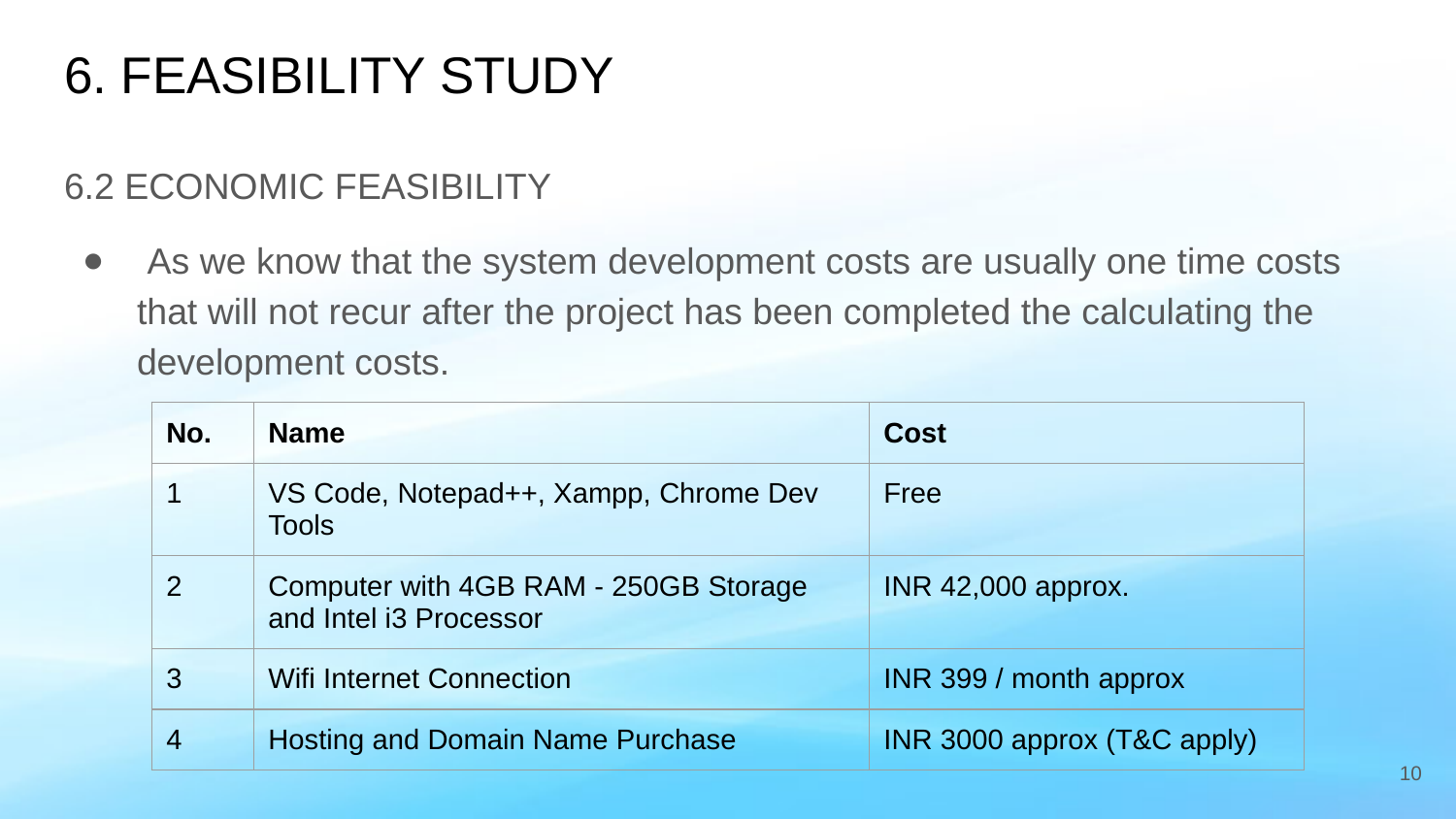

# 6. FEASIBILITY STUDY
6.2 ECONOMIC FEASIBILITY
 As we know that the system development costs are usually one time costs that will not recur after the project has been completed the calculating the development costs.
| No. | Name | Cost |
| --- | --- | --- |
| 1 | VS Code, Notepad++, Xampp, Chrome Dev Tools | Free |
| 2 | Computer with 4GB RAM - 250GB Storage and Intel i3 Processor | INR 42,000 approx. |
| 3 | Wifi Internet Connection | INR 399 / month approx |
| 4 | Hosting and Domain Name Purchase | INR 3000 approx (T&C apply) |
10